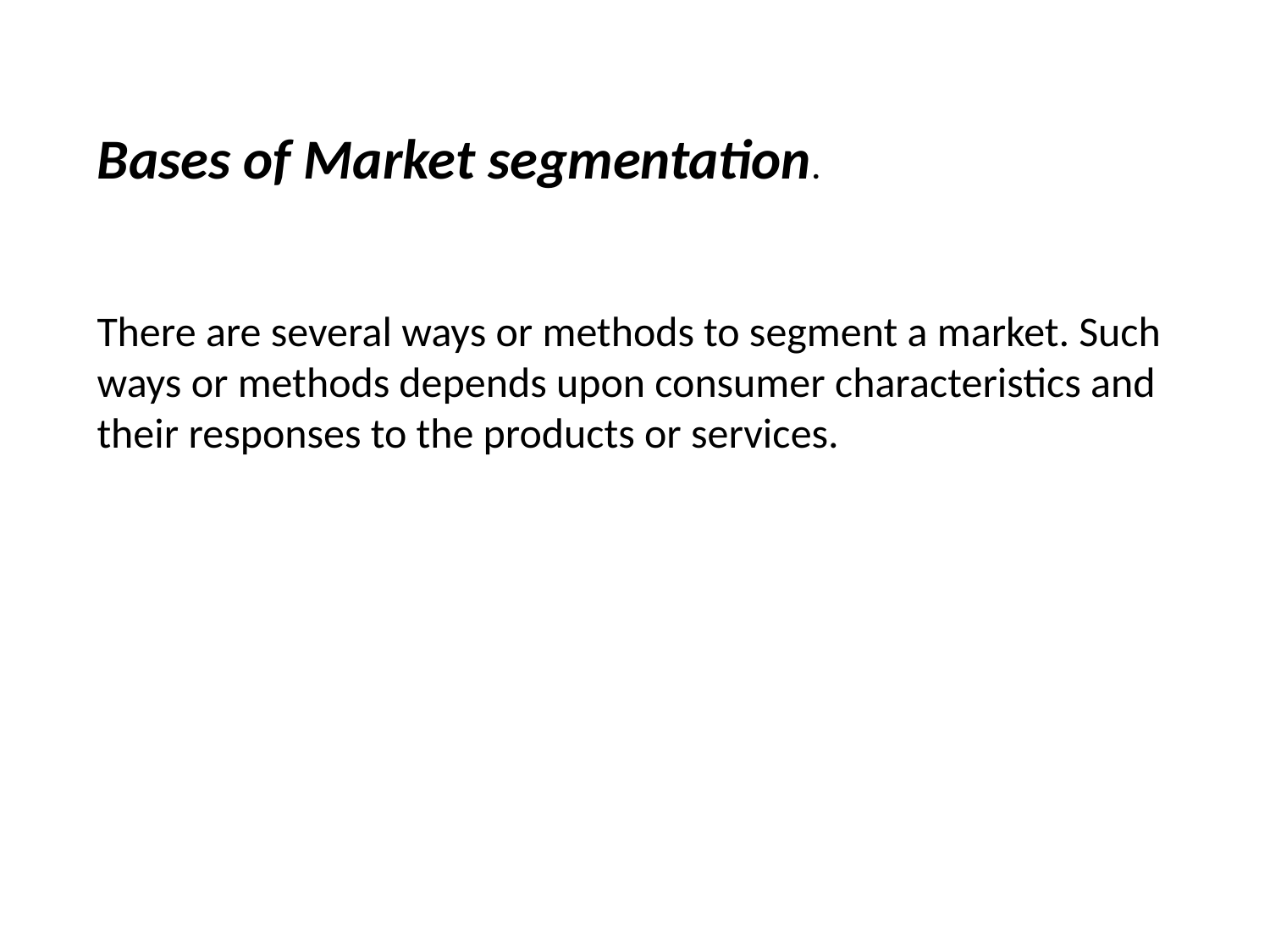

Bases of Market segmentation.

There are several ways or methods to segment a market. Such
ways or methods depends upon consumer characteristics and their responses to the products or services.